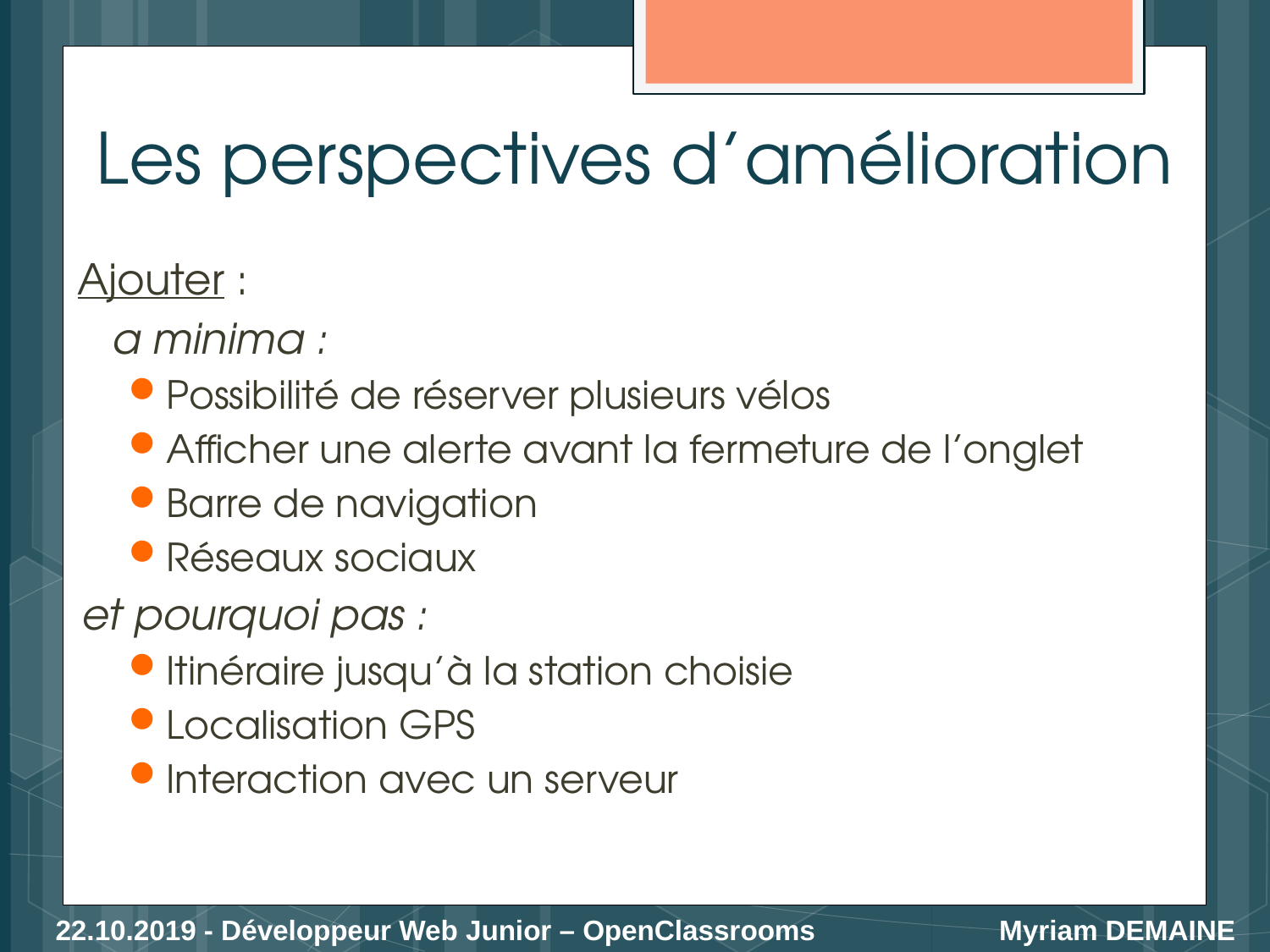

# Les perspectives d’amélioration
Ajouter :
   a minima :
Possibilité de réserver plusieurs vélos
Afficher une alerte avant la fermeture de l’onglet
Barre de navigation
Réseaux sociaux
et pourquoi pas :
Itinéraire jusqu’à la station choisie
Localisation GPS
Interaction avec un serveur